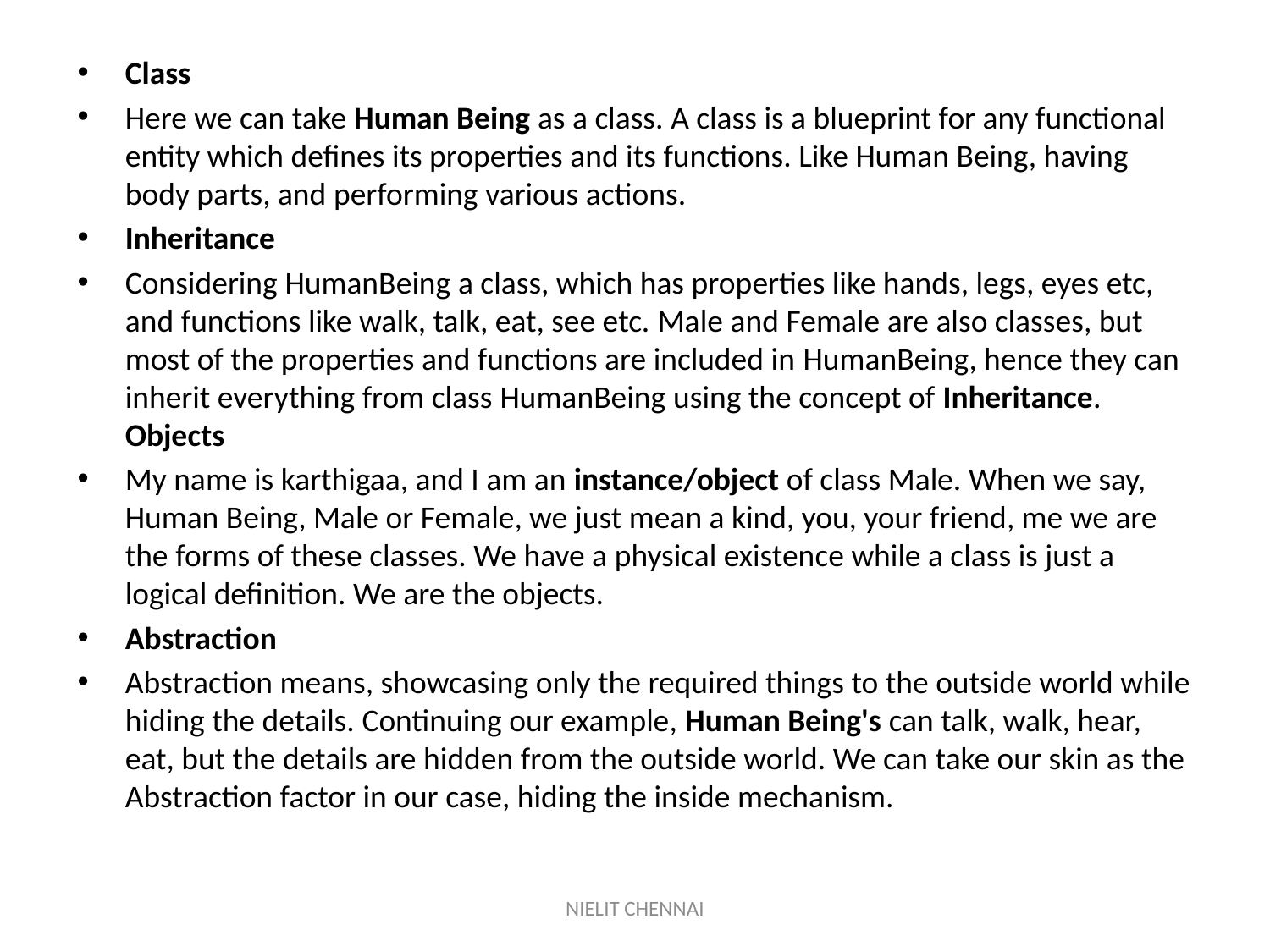

Class
Here we can take Human Being as a class. A class is a blueprint for any functional entity which defines its properties and its functions. Like Human Being, having body parts, and performing various actions.
Inheritance
Considering HumanBeing a class, which has properties like hands, legs, eyes etc, and functions like walk, talk, eat, see etc. Male and Female are also classes, but most of the properties and functions are included in HumanBeing, hence they can inherit everything from class HumanBeing using the concept of Inheritance. Objects
My name is karthigaa, and I am an instance/object of class Male. When we say, Human Being, Male or Female, we just mean a kind, you, your friend, me we are the forms of these classes. We have a physical existence while a class is just a logical definition. We are the objects.
Abstraction
Abstraction means, showcasing only the required things to the outside world while hiding the details. Continuing our example, Human Being's can talk, walk, hear, eat, but the details are hidden from the outside world. We can take our skin as the Abstraction factor in our case, hiding the inside mechanism.
NIELIT CHENNAI